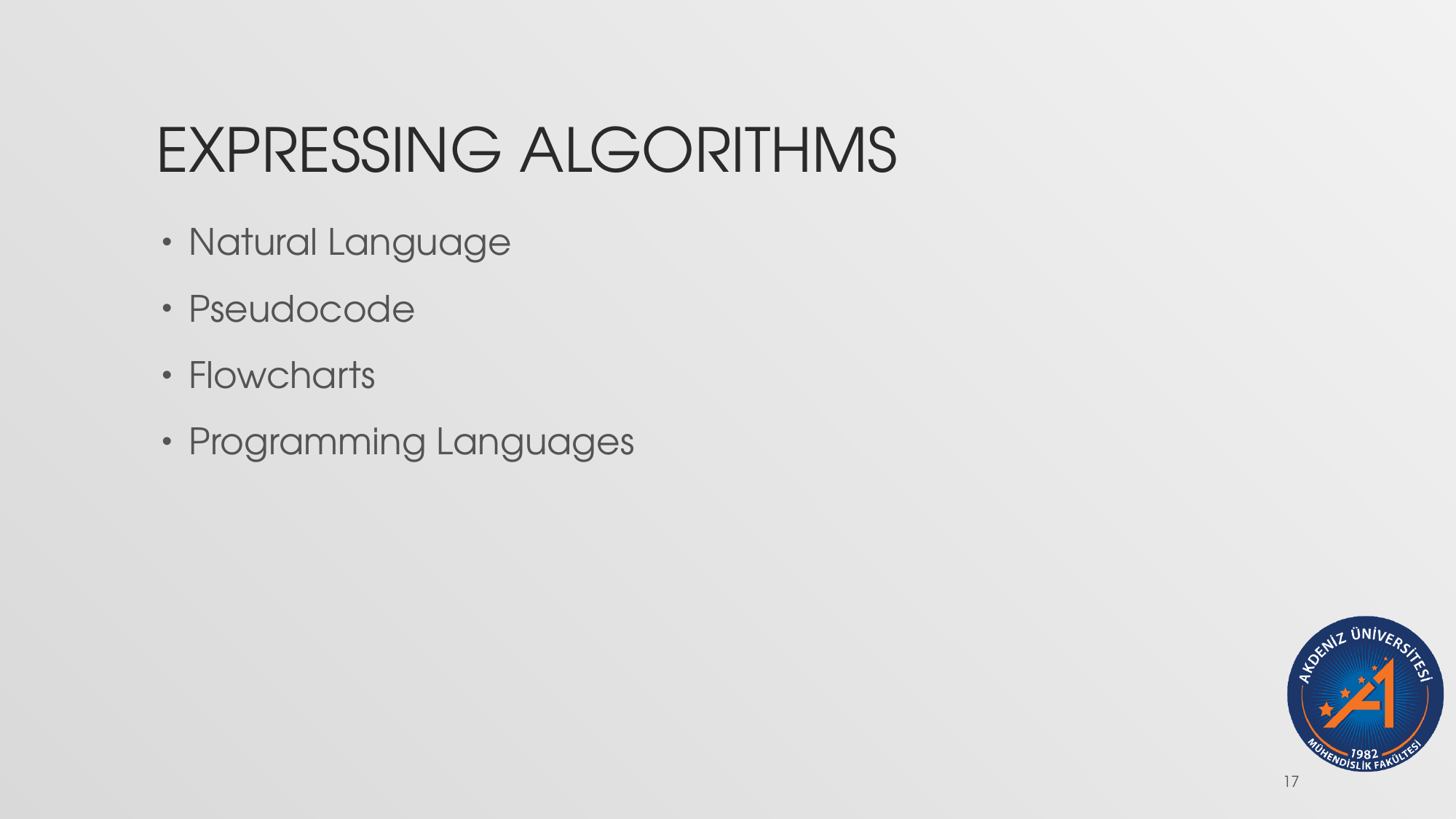

# Expressing Algorithms
Natural Language
Pseudocode
Flowcharts
Programming Languages
17